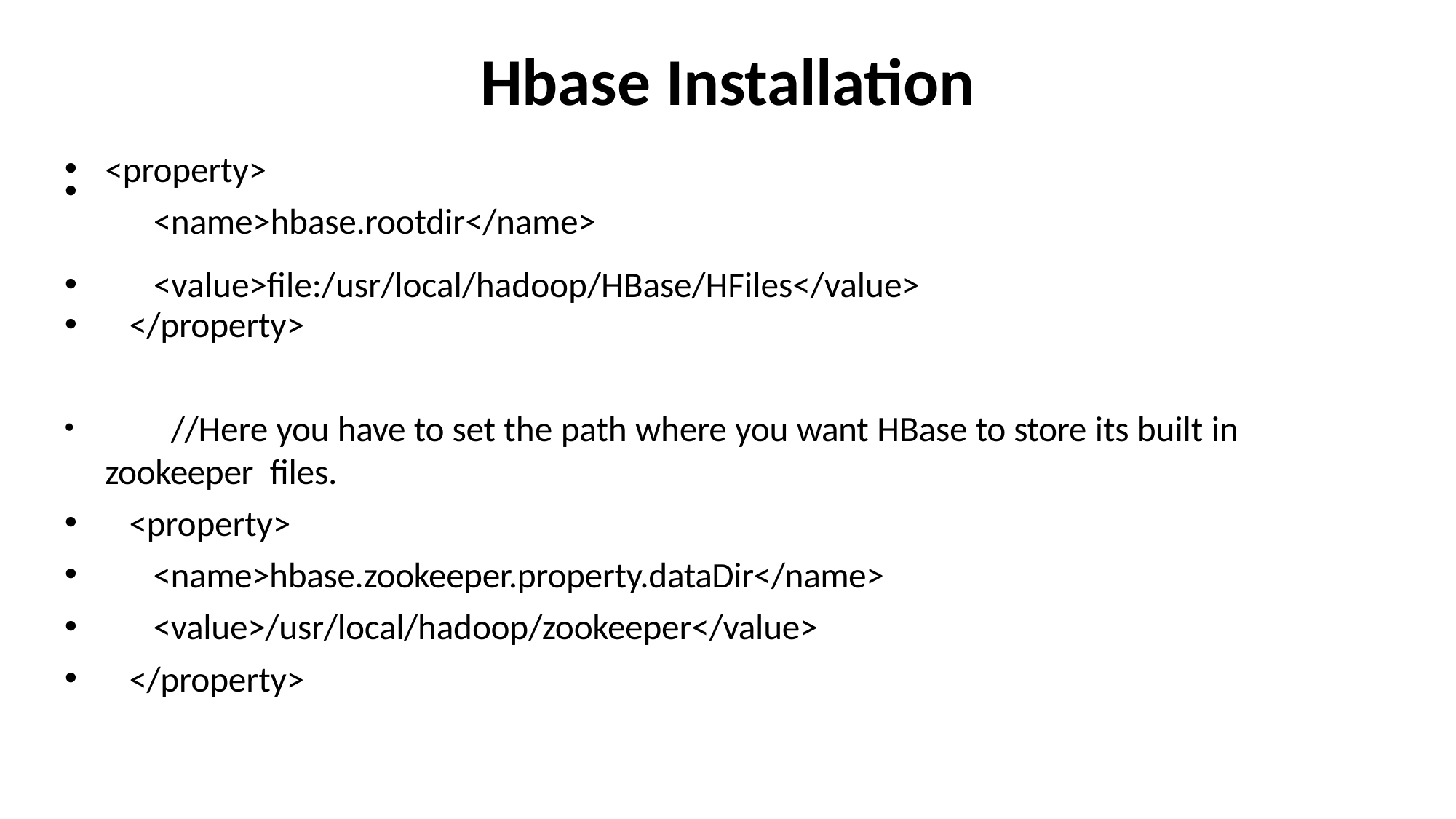

# Hbase Installation
<property>
•
<value>file:/usr/local/hadoop/HBase/HFiles</value>
</property>
<name>hbase.rootdir</name>
	//Here you have to set the path where you want HBase to store its built in zookeeper  files.
<property>
<name>hbase.zookeeper.property.dataDir</name>
<value>/usr/local/hadoop/zookeeper</value>
</property>